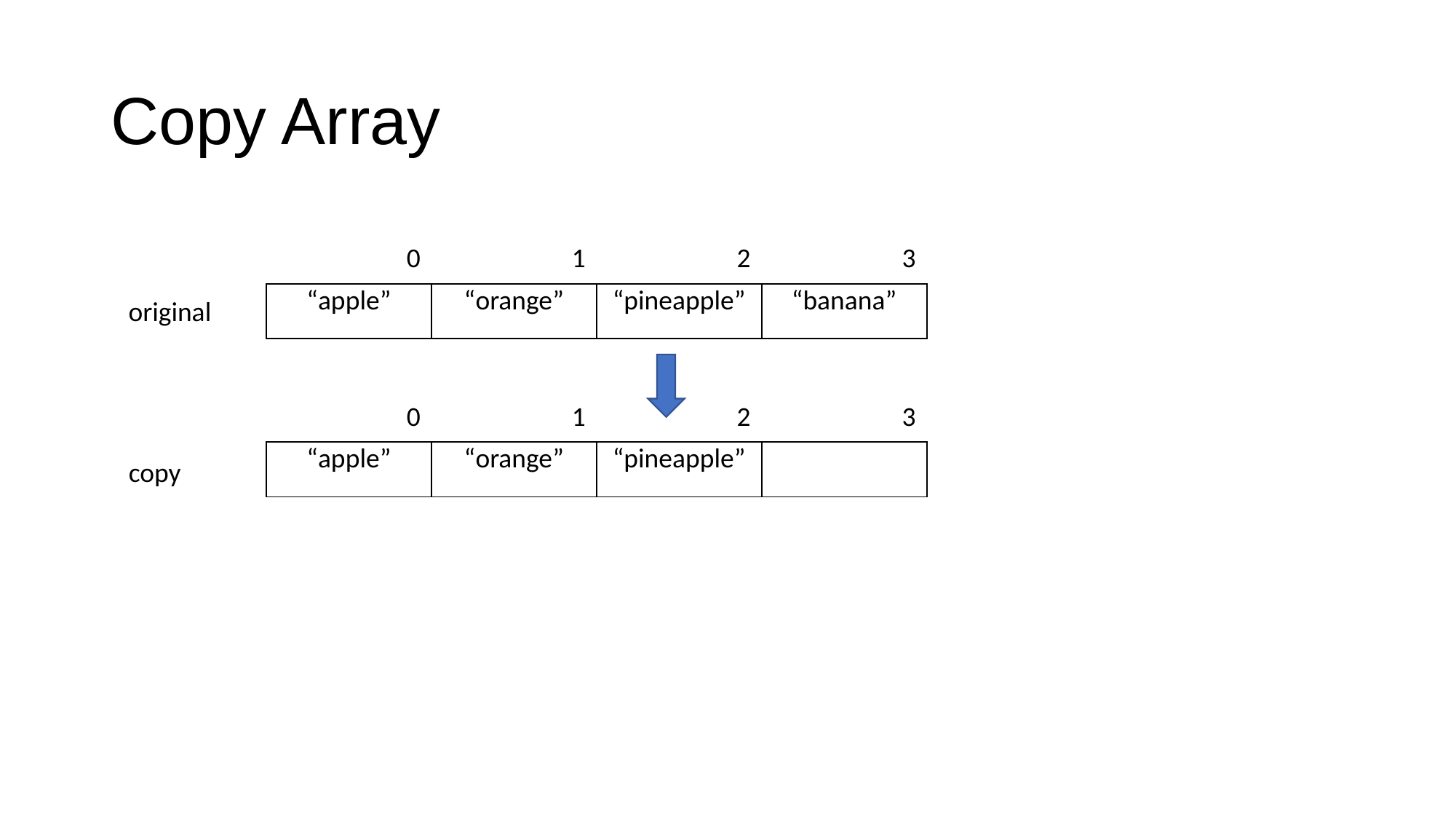

# Copy Array
| 0 | 1 | 2 | 3 |
| --- | --- | --- | --- |
| “apple” | “orange” | “pineapple” | “banana” |
original

| 0 | 1 | 2 | 3 |
| --- | --- | --- | --- |
| “apple” | “orange” | “pineapple” |  |
copy